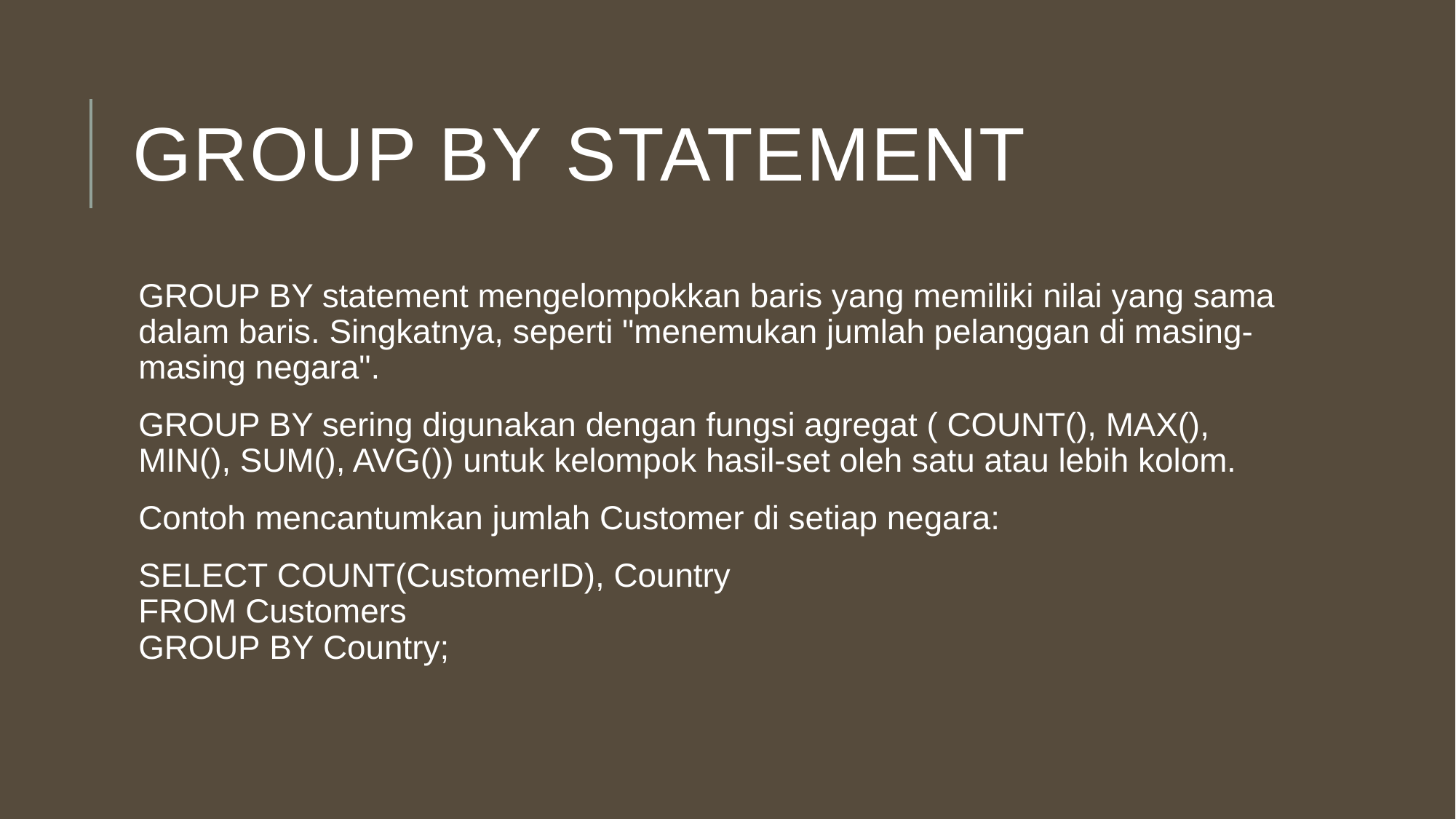

# GROUP BY Statement
GROUP BY statement mengelompokkan baris yang memiliki nilai yang sama dalam baris. Singkatnya, seperti "menemukan jumlah pelanggan di masing-masing negara".
GROUP BY sering digunakan dengan fungsi agregat ( COUNT(), MAX(), MIN(), SUM(), AVG()) untuk kelompok hasil-set oleh satu atau lebih kolom.
Contoh mencantumkan jumlah Customer di setiap negara:
SELECT COUNT(CustomerID), Country
FROM Customers
GROUP BY Country;